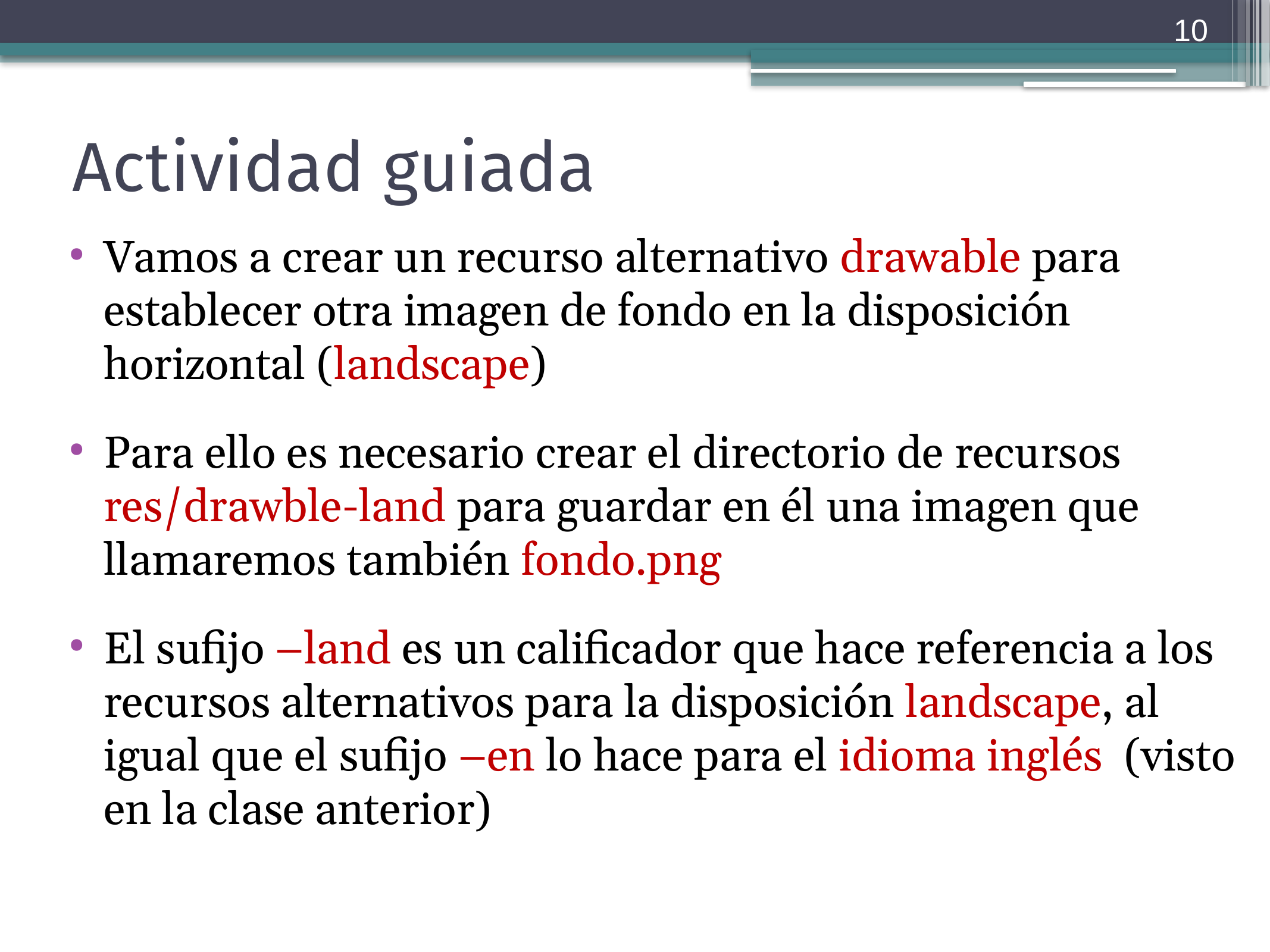

10
# Actividad guiada
Vamos a crear un recurso alternativo drawable para establecer otra imagen de fondo en la disposición horizontal (landscape)
Para ello es necesario crear el directorio de recursos res/drawble-land para guardar en él una imagen que llamaremos también fondo.png
El sufijo –land es un calificador que hace referencia a los recursos alternativos para la disposición landscape, al igual que el sufijo –en lo hace para el idioma inglés  (visto en la clase anterior)